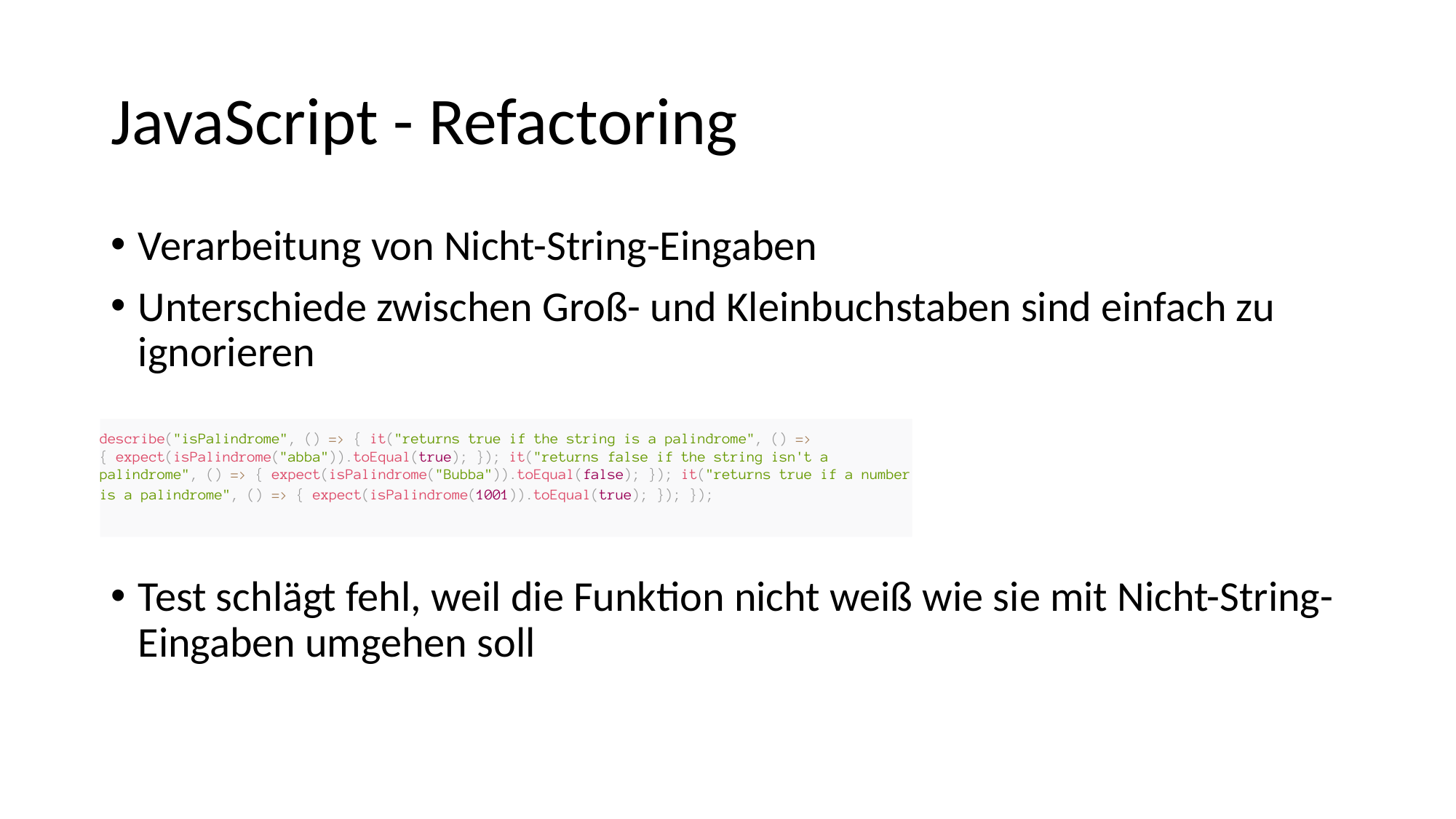

# JavaScript - Refactoring
Verarbeitung von Nicht-String-Eingaben
Unterschiede zwischen Groß- und Kleinbuchstaben sind einfach zu ignorieren

Test schlägt fehl, weil die Funktion nicht weiß wie sie mit Nicht-String-Eingaben umgehen soll
describe("isPalindrome", () => { it("returns true if the string is a palindrome", () => { expect(isPalindrome("abba")).toEqual(true); }); it("returns false if the string isn't a palindrome", () => { expect(isPalindrome("Bubba")).toEqual(false); }); it("returns true if a number is a palindrome", () => { expect(isPalindrome(1001)).toEqual(true); }); });